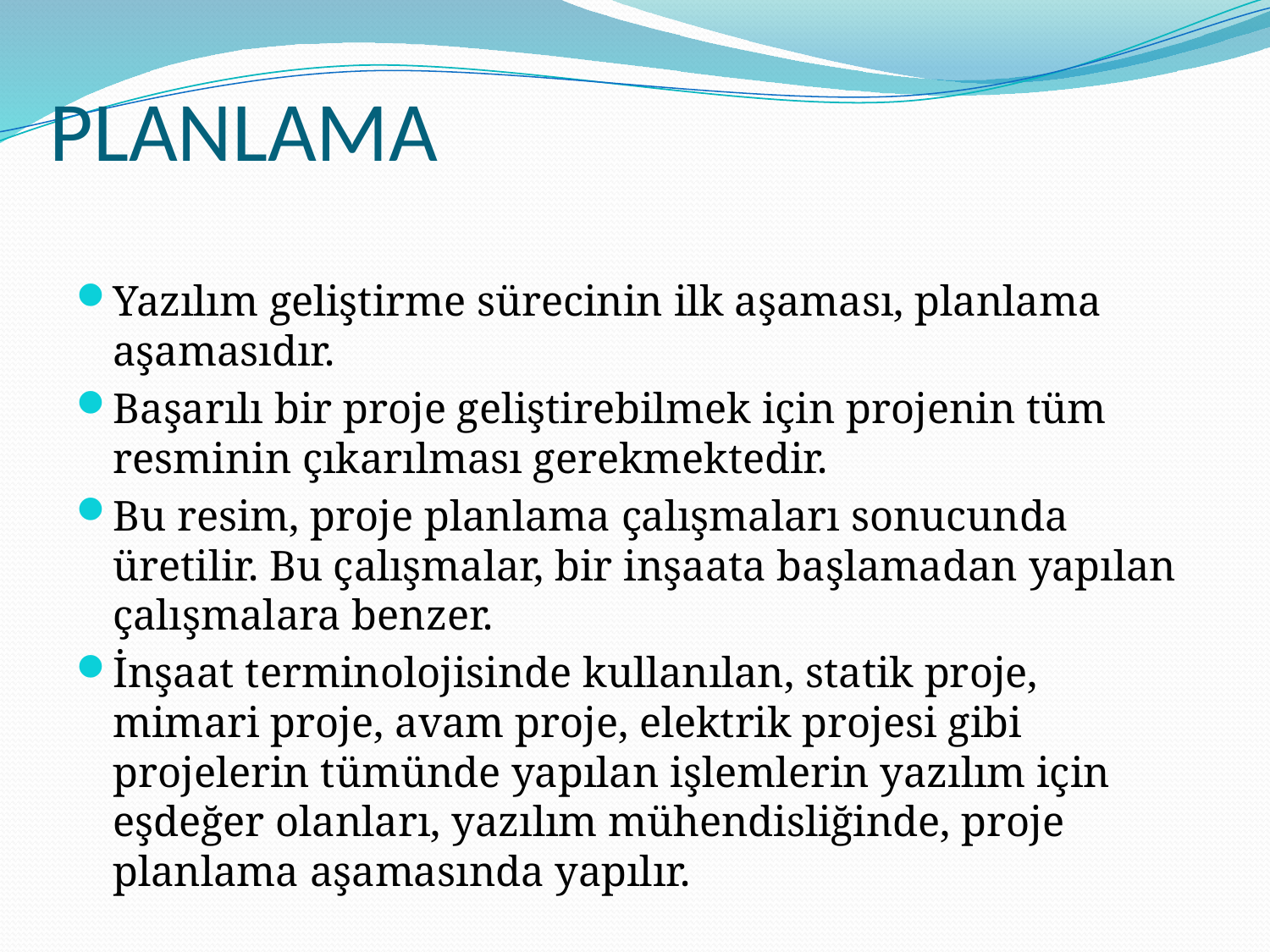

# PLANLAMA
Yazılım geliştirme sürecinin ilk aşaması, planlama aşamasıdır.
Başarılı bir proje geliştirebilmek için projenin tüm resminin çıkarılması gerekmektedir.
Bu resim, proje planlama çalışmaları sonucunda üretilir. Bu çalışmalar, bir inşaata başlamadan yapılan çalışmalara benzer.
İnşaat terminolojisinde kullanılan, statik proje, mimari proje, avam proje, elektrik projesi gibi projelerin tümünde yapılan işlemlerin yazılım için eşdeğer olanları, yazılım mühendisliğinde, proje planlama aşamasında yapılır.